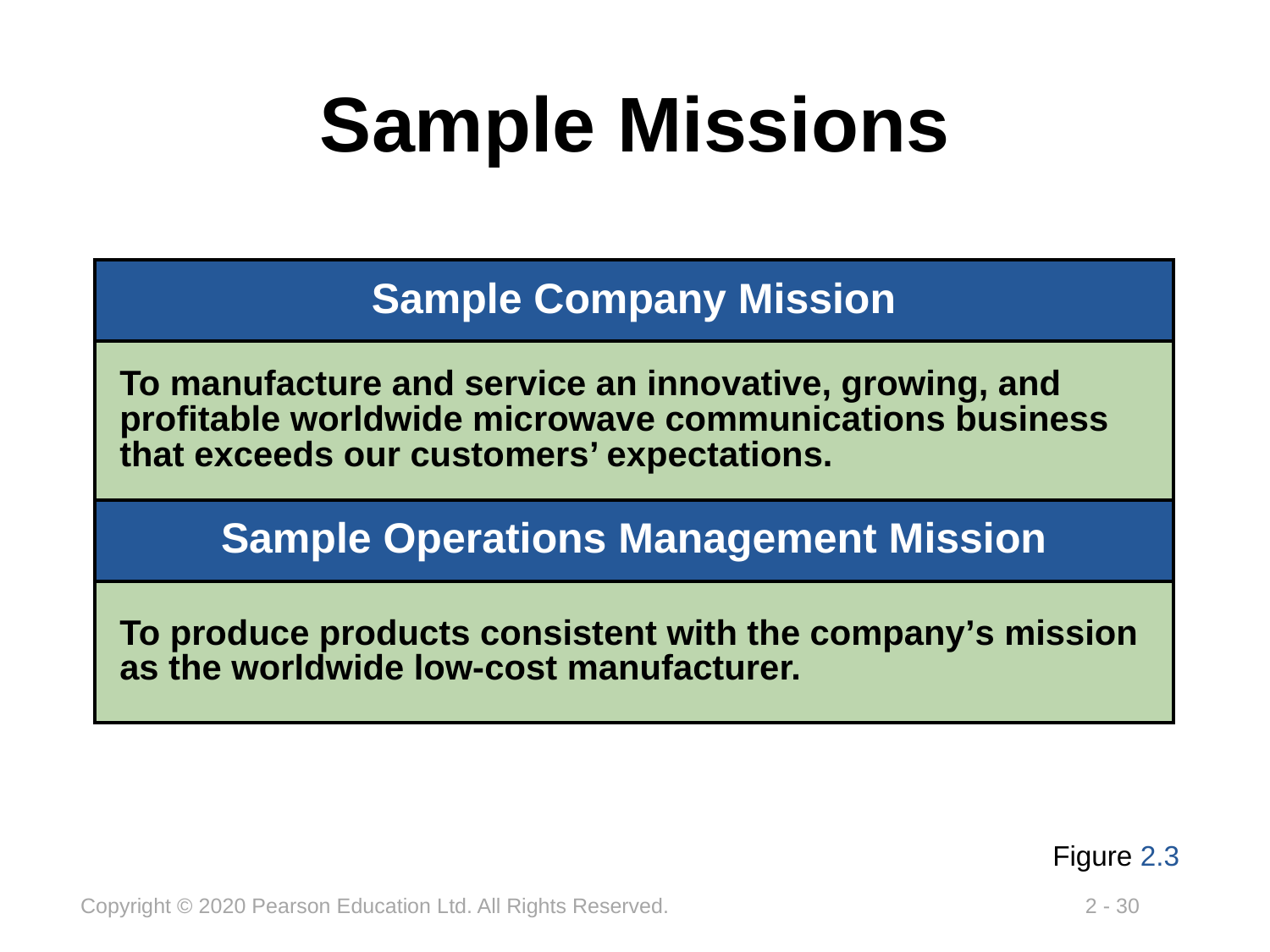

# Sample Missions
| Sample Company Mission |
| --- |
| To manufacture and service an innovative, growing, and profitable worldwide microwave communications business that exceeds our customers’ expectations. |
| Sample Operations Management Mission |
| To produce products consistent with the company’s mission as the worldwide low-cost manufacturer. |
Figure 2.3